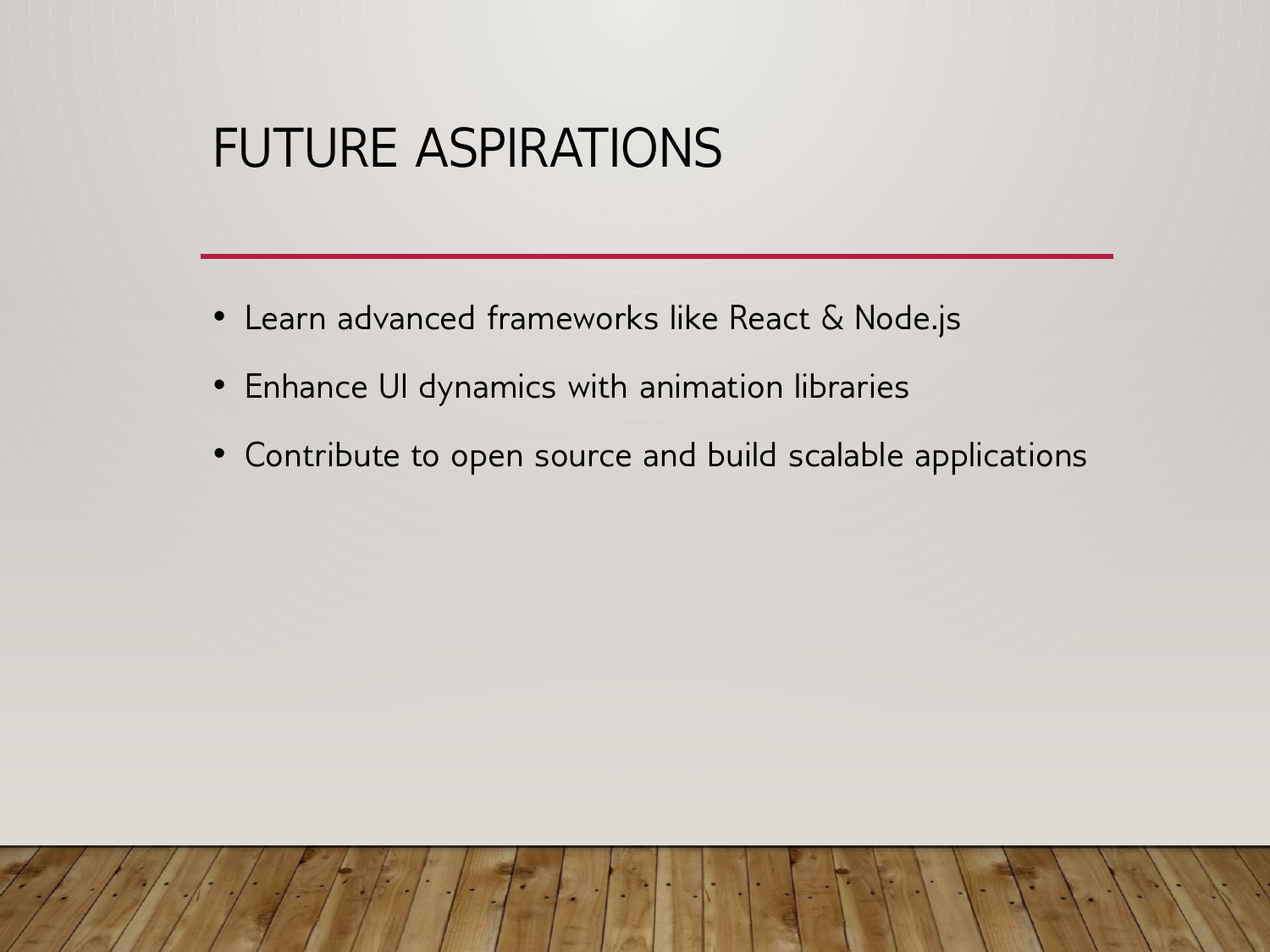

# Future Aspirations
Learn advanced frameworks like React & Node.js
Enhance UI dynamics with animation libraries
Contribute to open source and build scalable applications